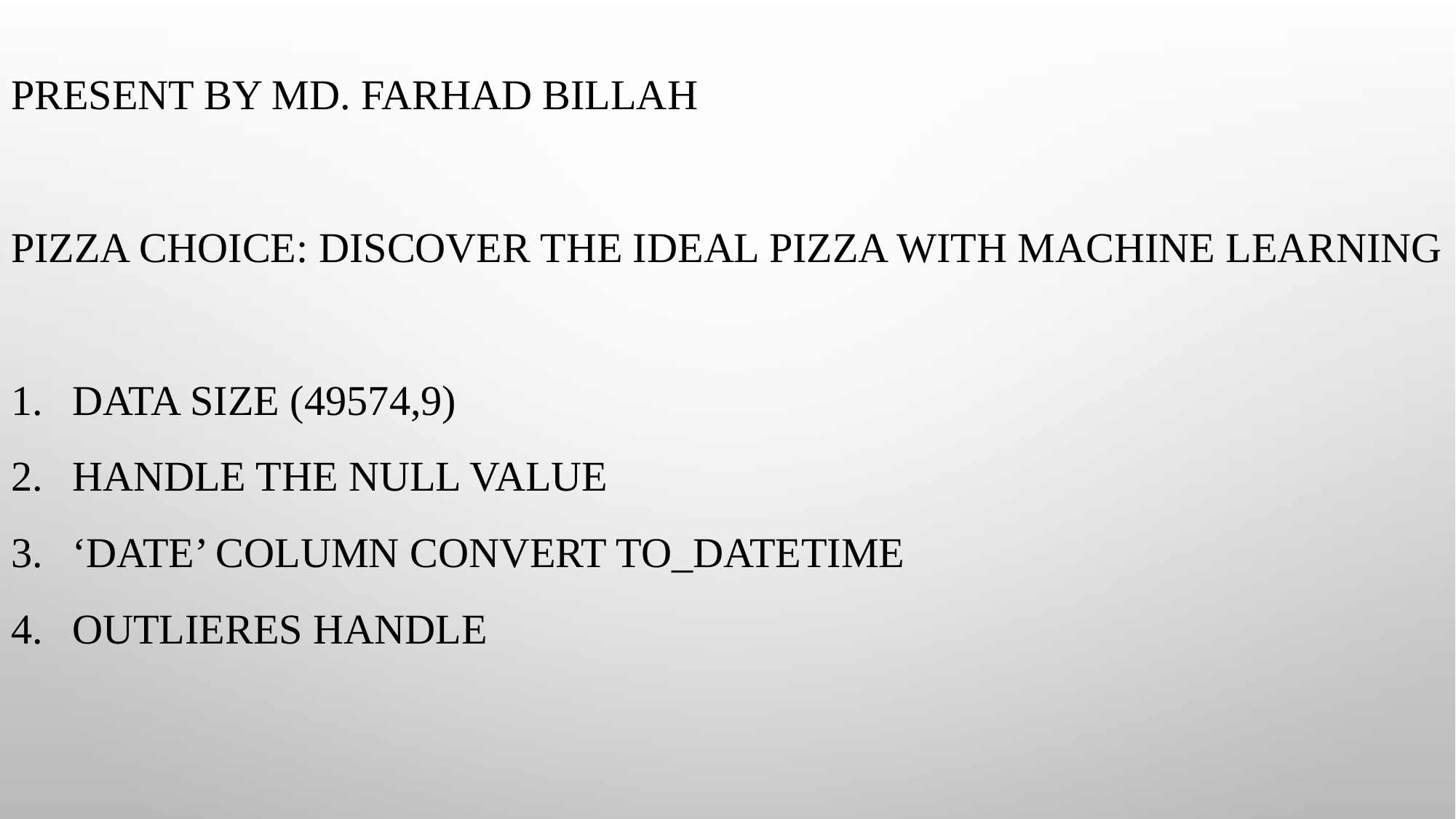

Present By Md. Farhad Billah

Pizza Choice: Discover The Ideal Pizza with Machine Learning

Data size (49574,9)
Handle the null value
‘date’ column convert to_datetime
Outlieres Handle